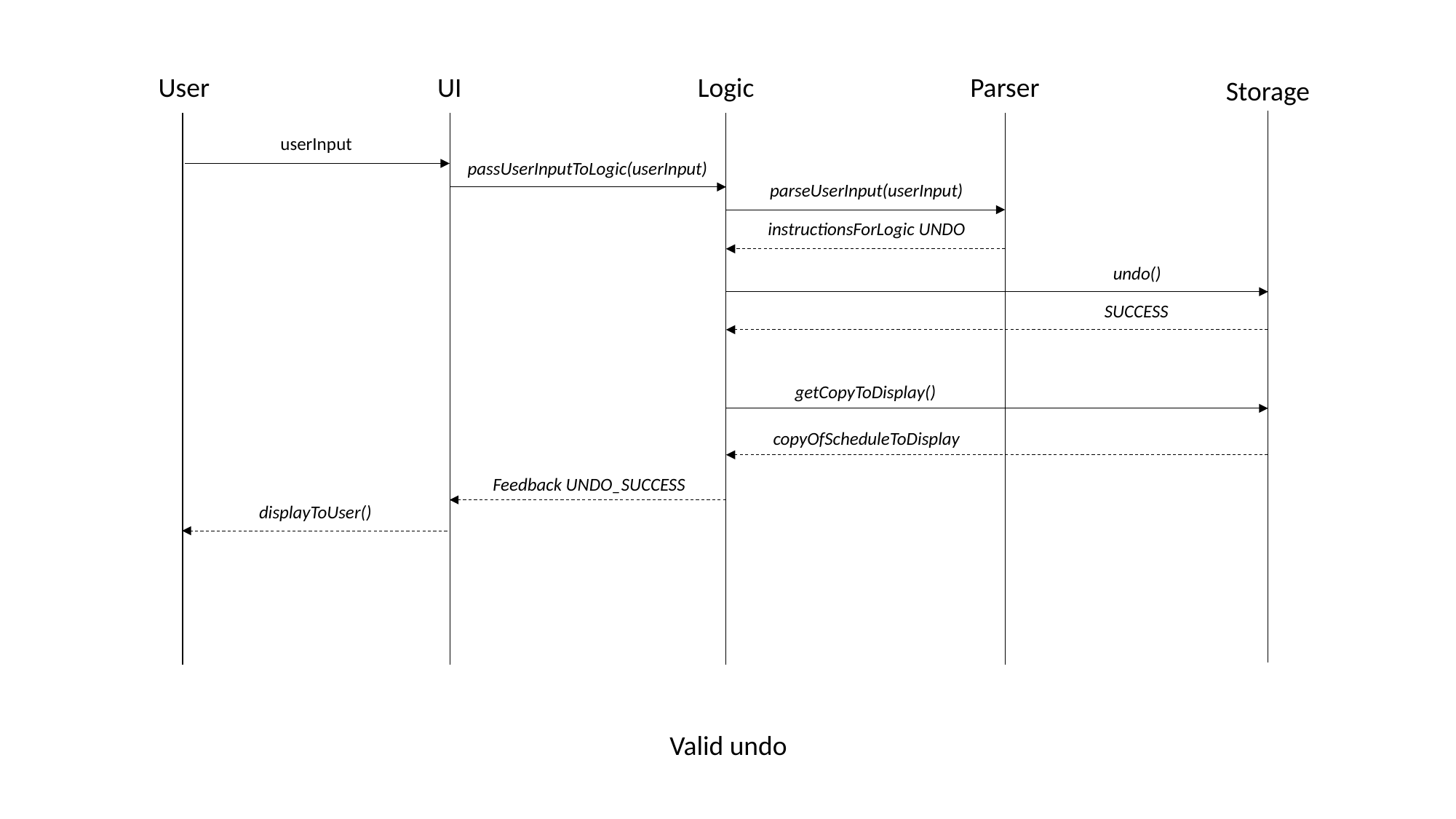

Parser
User
UI
Logic
Storage
userInput
passUserInputToLogic(userInput)
parseUserInput(userInput)
instructionsForLogic UNDO
undo()
SUCCESS
getCopyToDisplay()
copyOfScheduleToDisplay
Feedback UNDO_SUCCESS
displayToUser()
Valid undo